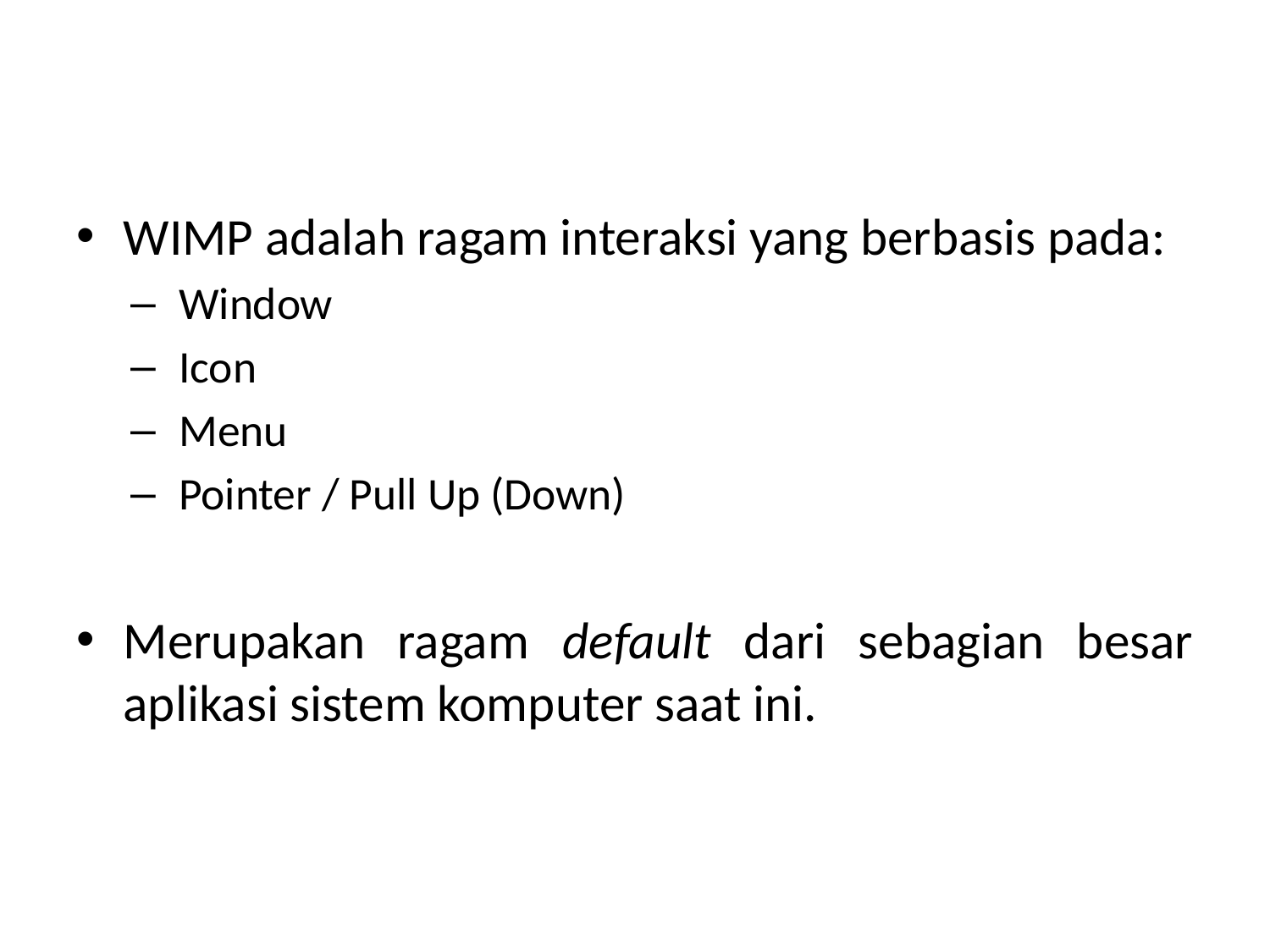

# WIMP
WIMP adalah ragam interaksi yang berbasis pada:
Window
Icon
Menu
Pointer / Pull Up (Down)

Merupakan ragam default dari sebagian besar aplikasi sistem komputer saat ini.